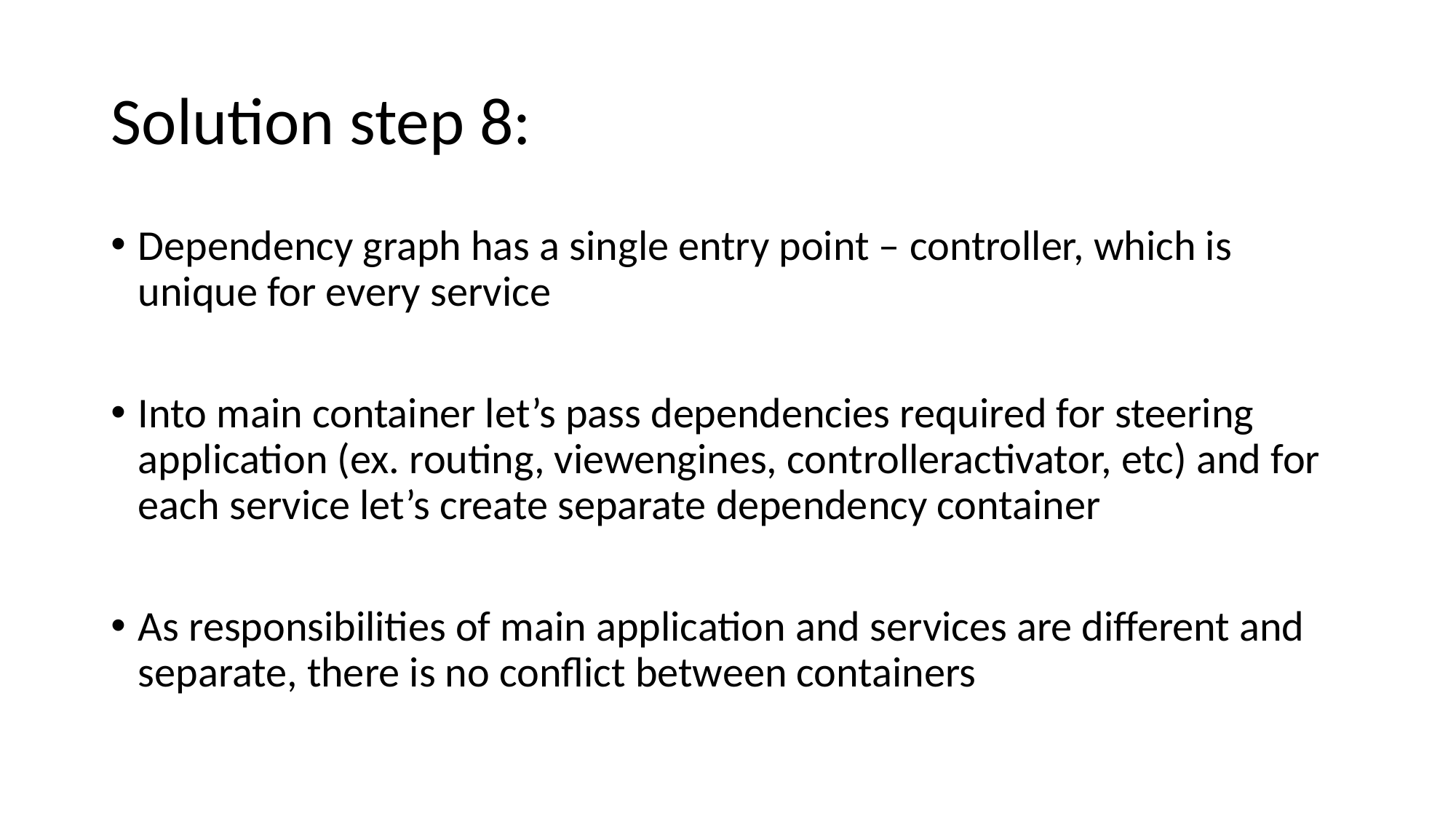

# Solution step 8:
Dependency graph has a single entry point – controller, which is unique for every service

Into main container let’s pass dependencies required for steering application (ex. routing, viewengines, controlleractivator, etc) and for each service let’s create separate dependency container

As responsibilities of main application and services are different and separate, there is no conflict between containers